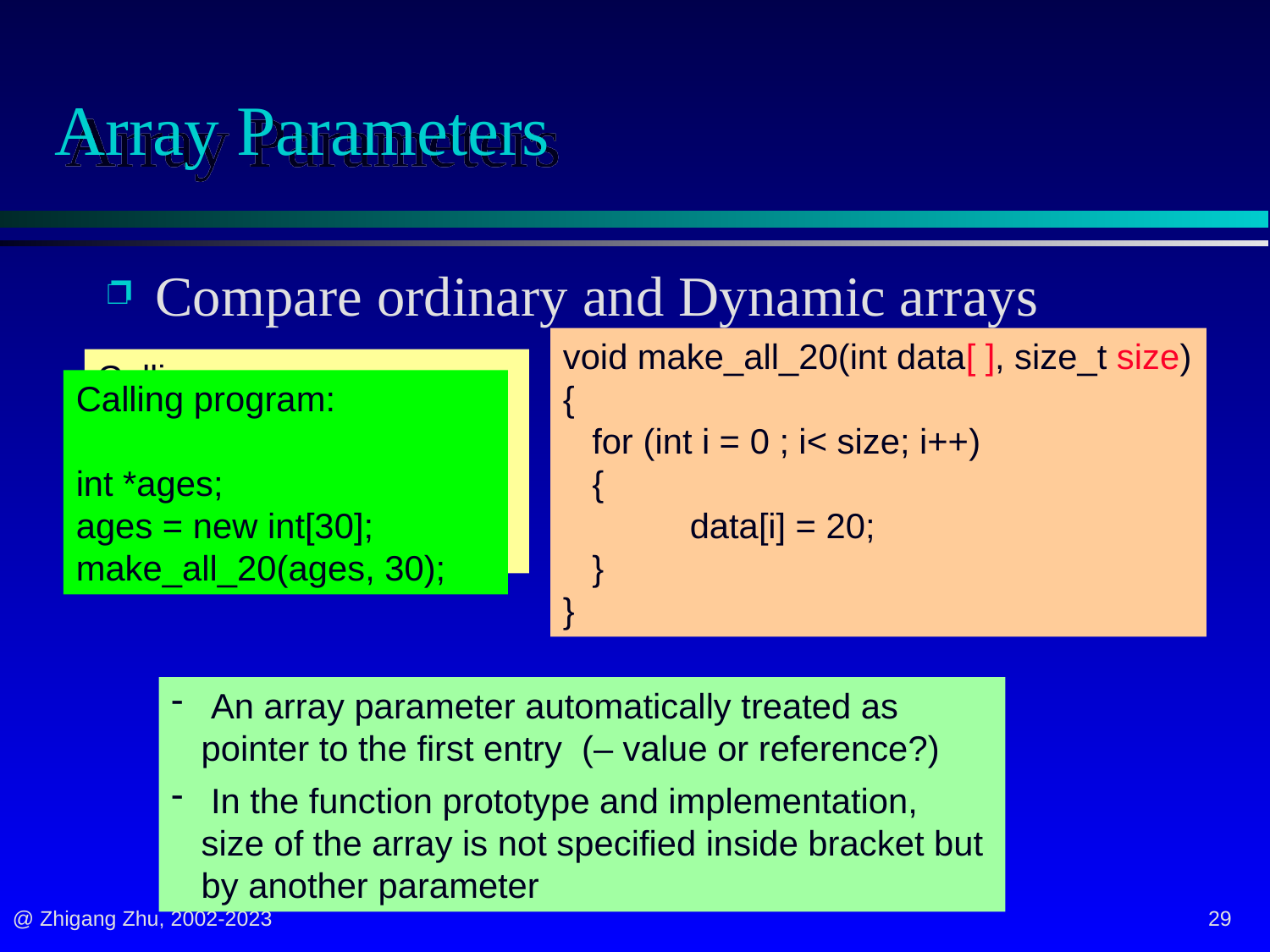

# Array Parameters
Compare ordinary and Dynamic arrays
void make_all_20(int data[ ], size_t size)
{
   for (int i = 0 ; i< size; i++)
   {
	data[i] = 20;
   }
}
Calling program:

int ages[30];

make_all_20(ages, 30);
Calling program:

int *ages;
ages = new int[30];
make_all_20(ages, 30);
 An array parameter automatically treated as pointer to the first entry  (– value or reference?)
 In the function prototype and implementation,  size of the array is not specified inside bracket but by another parameter